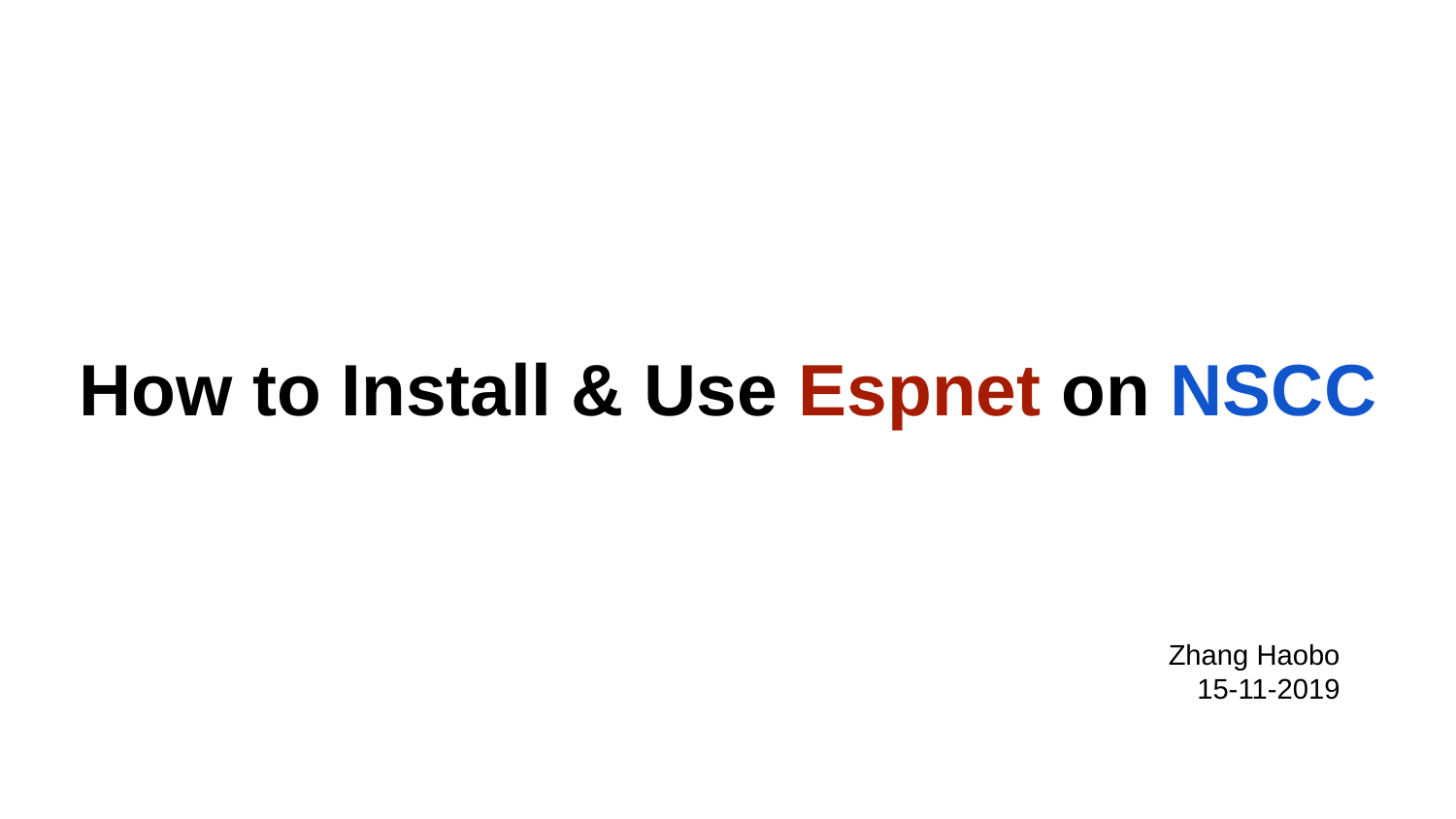

# How to Install & Use Espnet on NSCC
Zhang Haobo
15-11-2019